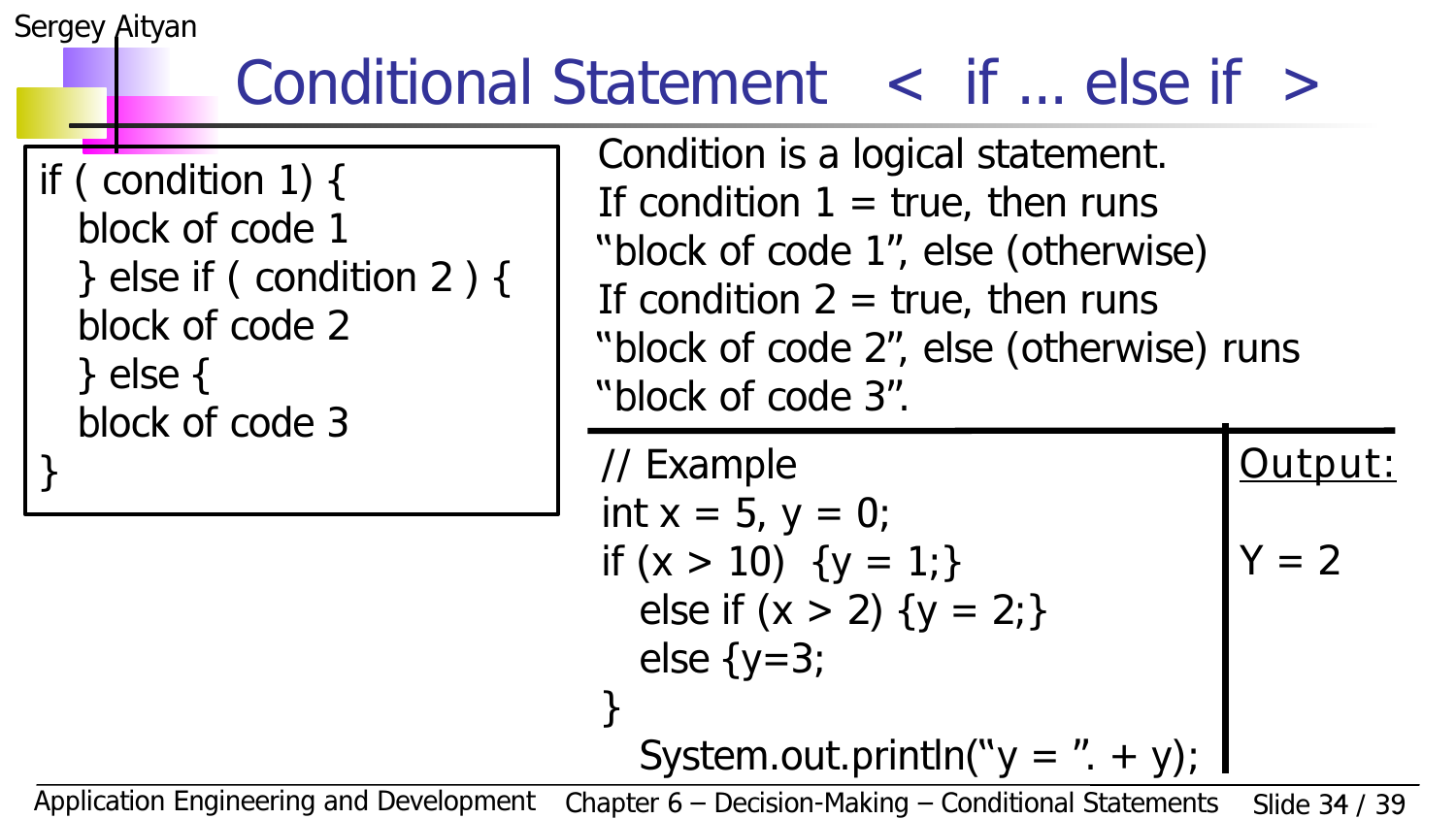

# Conditional Statement   <  if … else if  >
Condition is a logical statement.
If condition 1 = true, then runs
“block of code 1”, else (otherwise)
If condition 2 = true, then runs
“block of code 2”, else (otherwise) runs “block of code 3”.
if ( condition 1) {
   block of code 1
   } else if ( condition 2 ) {
   block of code 2
   } else {
   block of code 3
}

Output:

Y = 2
// Example
int x = 5, y = 0;
if (x > 10)  {y = 1;}
   else if (x > 2) {y = 2;}
   else {y=3;
}
   System.out.println(“y = ”. + y);